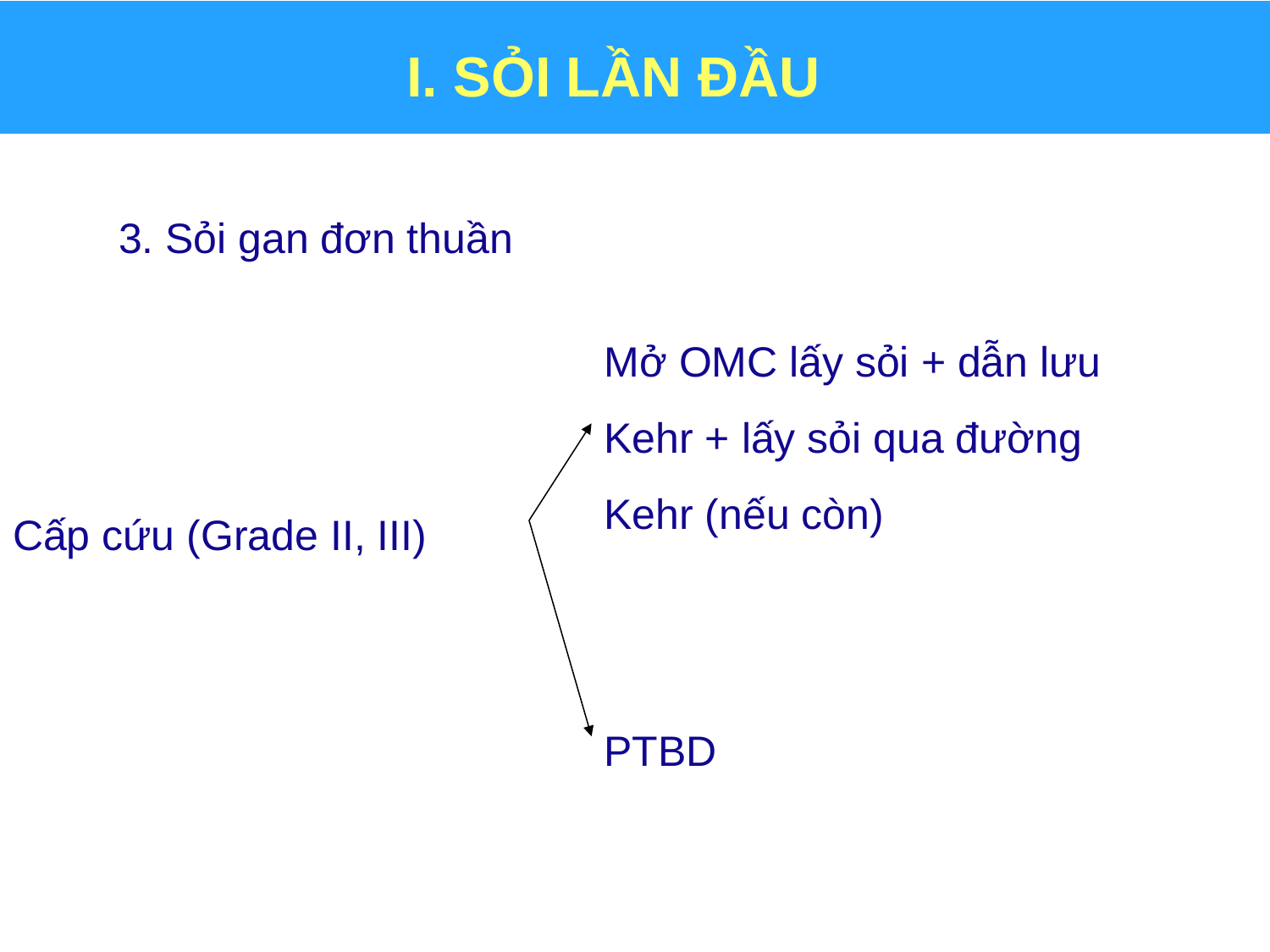

# I. SỎI LẦN ĐẦU
3. Sỏi gan đơn thuần

Mở OMC lấy sỏi + dẫn lưu Kehr + lấy sỏi qua đường Kehr (nếu còn)
Cấp cứu (Grade II, III)
PTBD